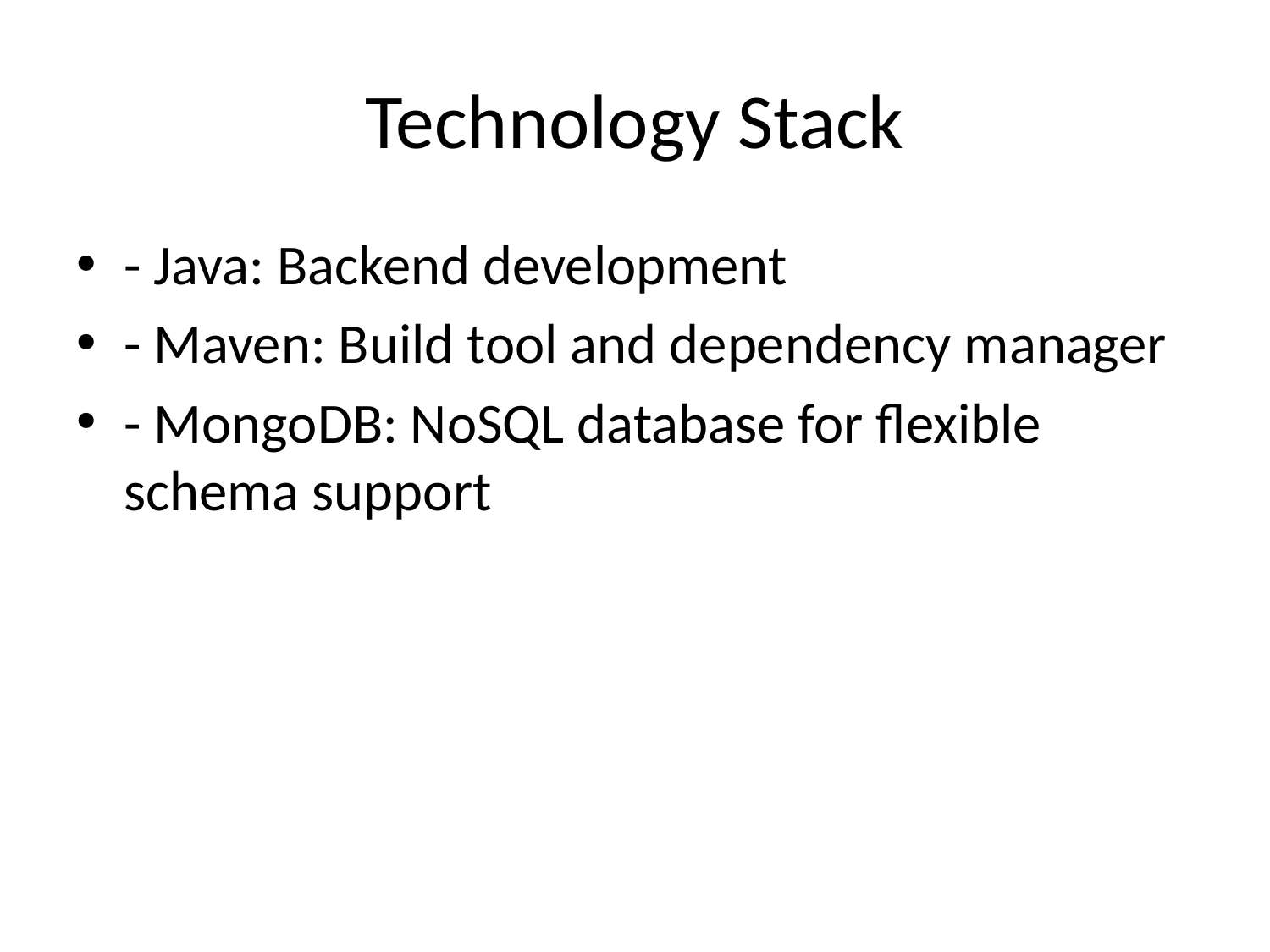

# Technology Stack
- Java: Backend development
- Maven: Build tool and dependency manager
- MongoDB: NoSQL database for flexible schema support